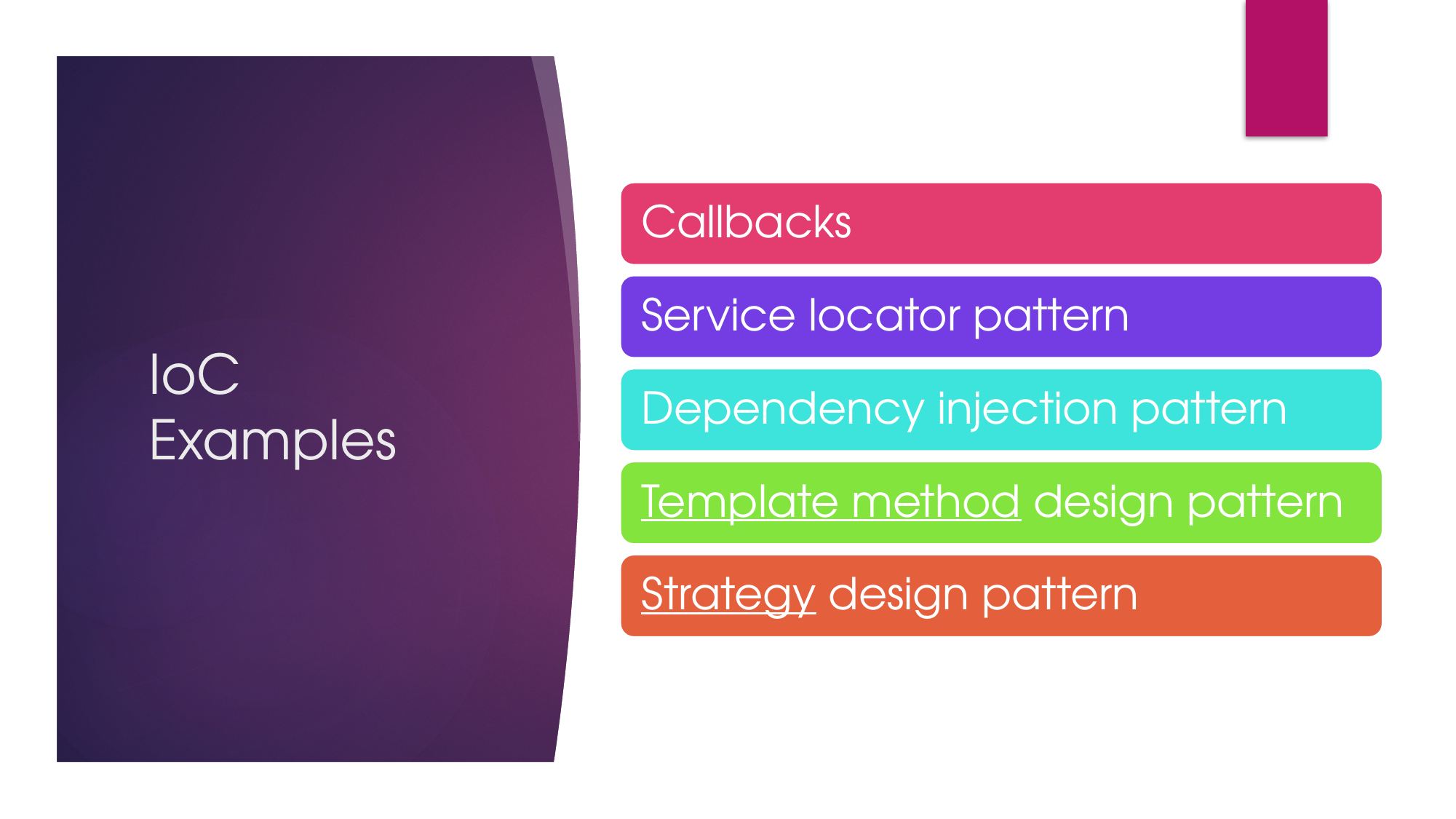

Callbacks
Service locator pattern
Dependency injection pattern
Template method design pattern
Strategy design pattern
# IoC Examples